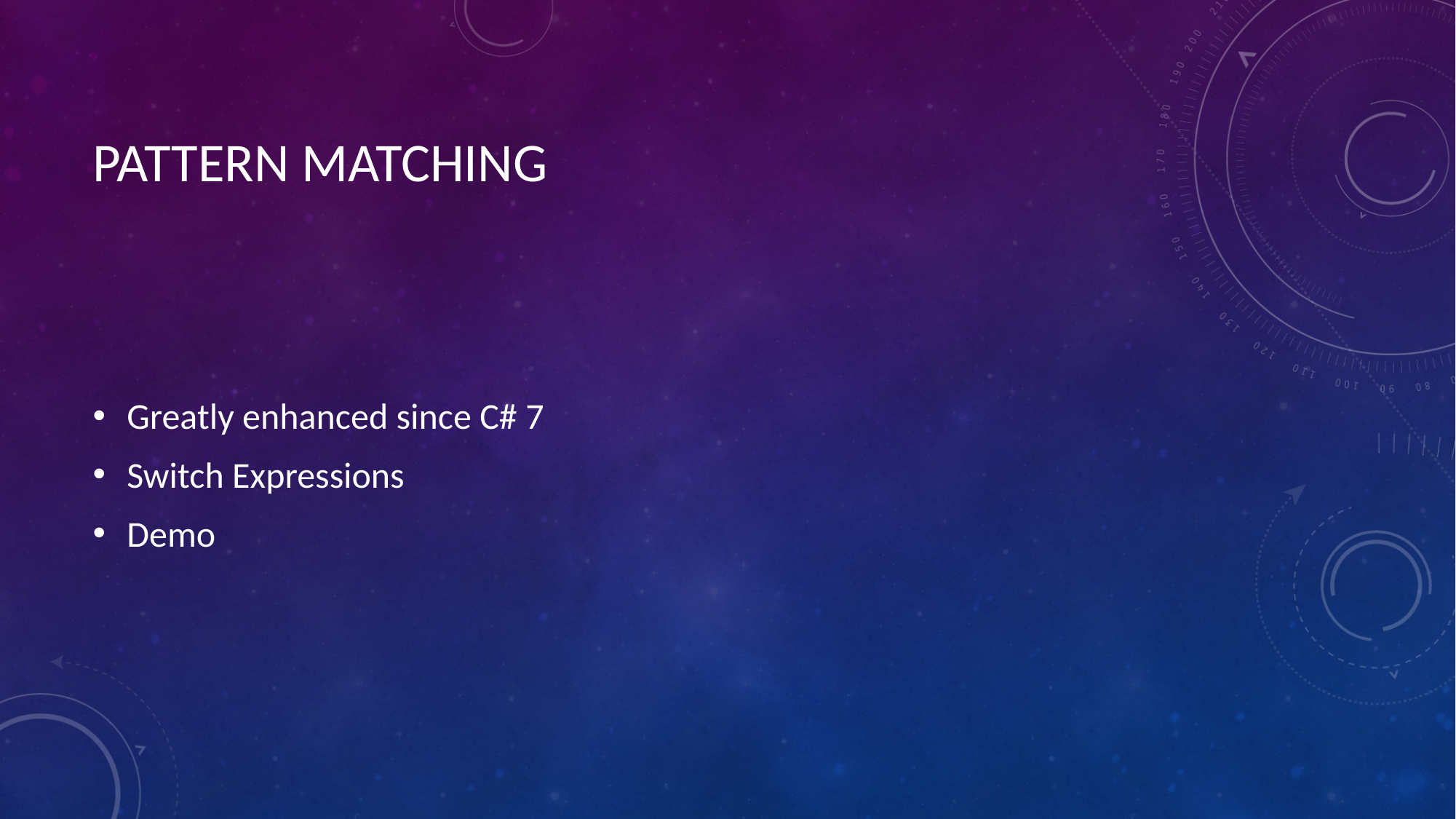

# Pattern matching
Greatly enhanced since C# 7
Switch Expressions
Demo